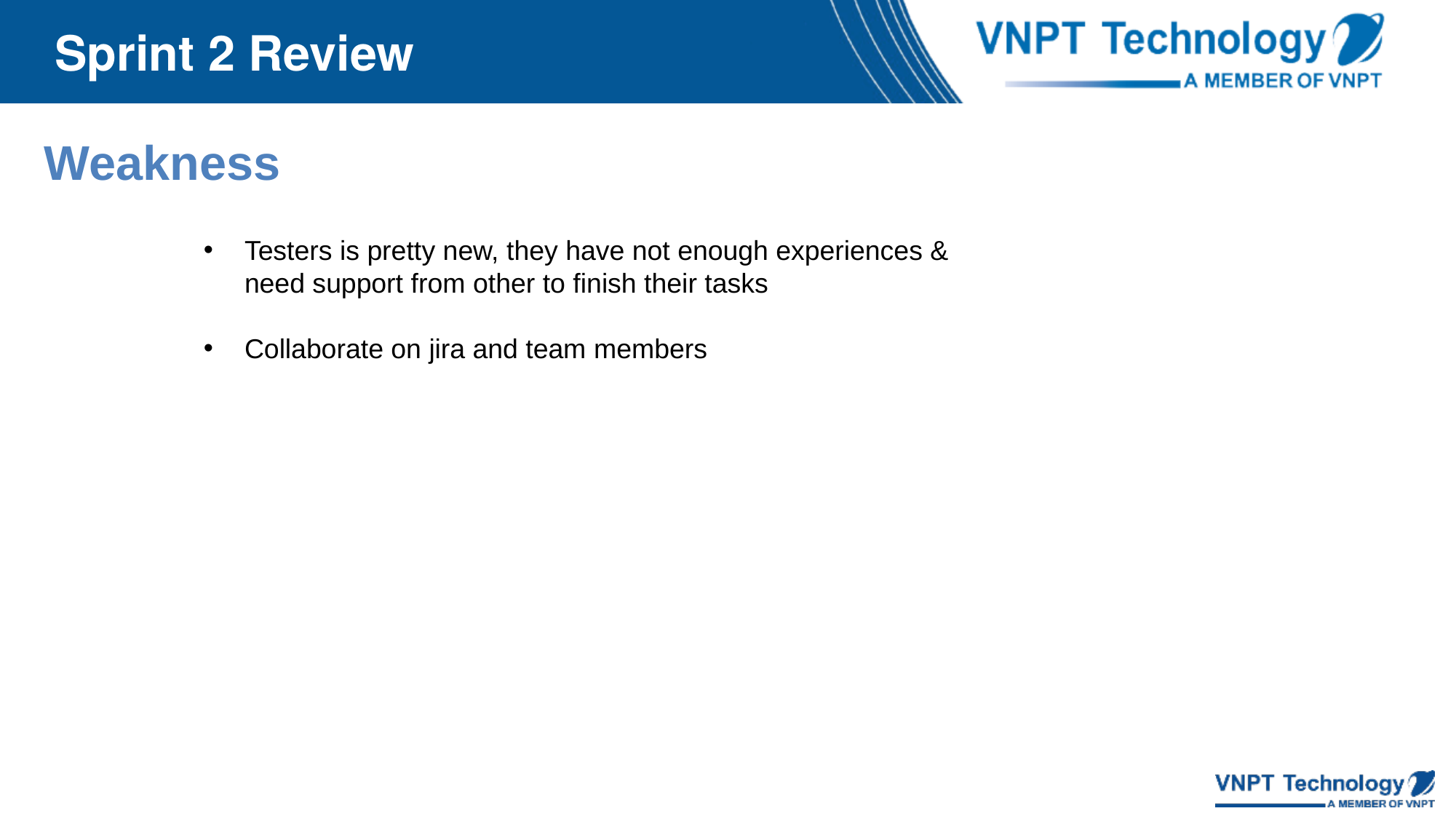

Sprint 2 Review
# Weakness

Testers is pretty new, they have not enough experiences & need support from other to finish their tasks

Collaborate on jira and team members